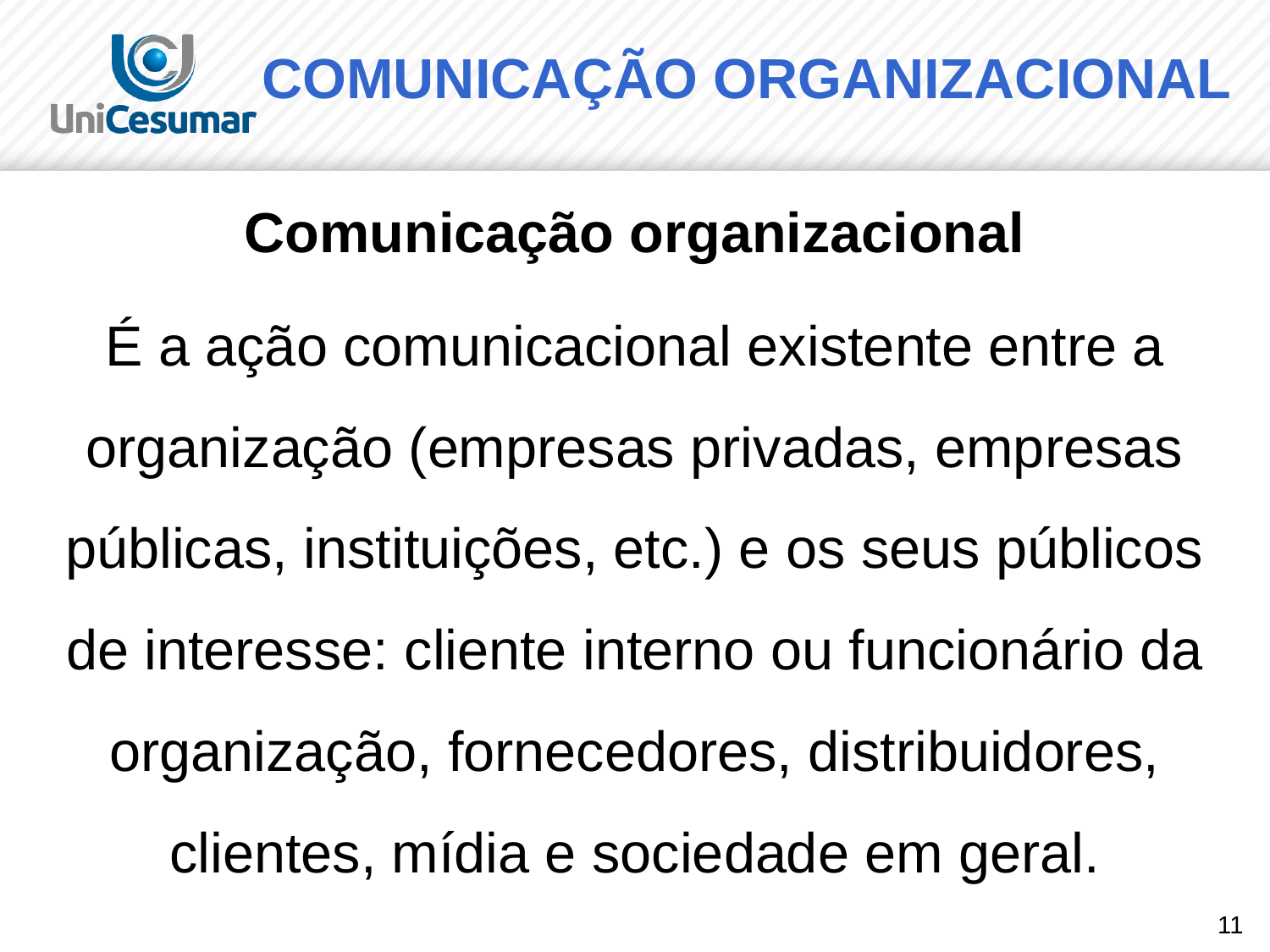

# COMUNICAÇÃO ORGANIZACIONAL
Comunicação organizacional
É a ação comunicacional existente entre a organização (empresas privadas, empresas públicas, instituições, etc.) e os seus públicos de interesse: cliente interno ou funcionário da organização, fornecedores, distribuidores, clientes, mídia e sociedade em geral.